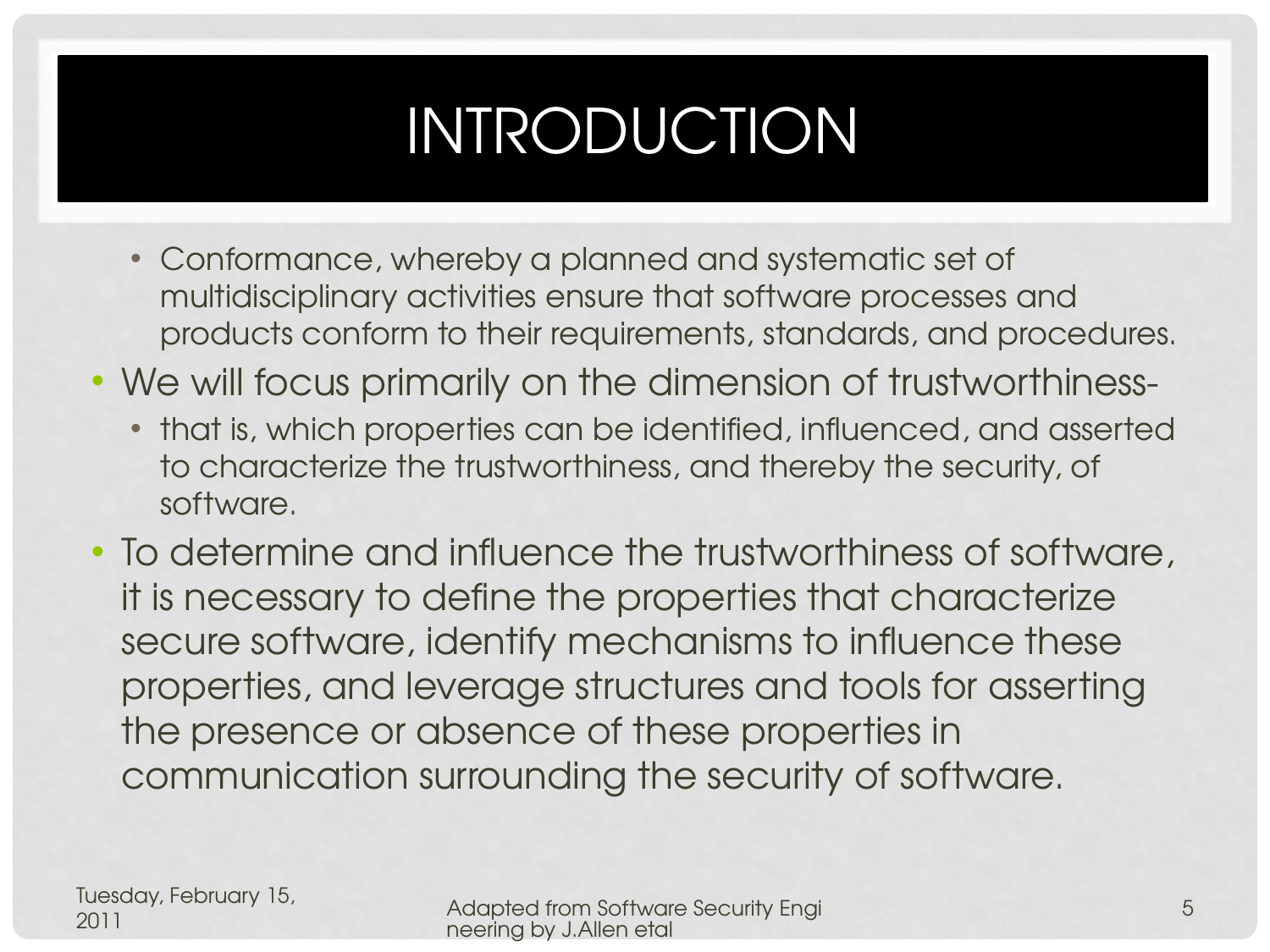

# introduction
Conformance, whereby a planned and systematic set of multidisciplinary activities ensure that software processes and products conform to their requirements, standards, and procedures.
We will focus primarily on the dimension of trustworthiness-
that is, which properties can be identified, influenced, and asserted to characterize the trustworthiness, and thereby the security, of software.
To determine and influence the trustworthiness of software, it is necessary to define the properties that characterize secure software, identify mechanisms to influence these properties, and leverage structures and tools for asserting the presence or absence of these properties in communication surrounding the security of software.
Tuesday, February 15, 2011
Adapted from Software Security Engineering by J.Allen etal
5